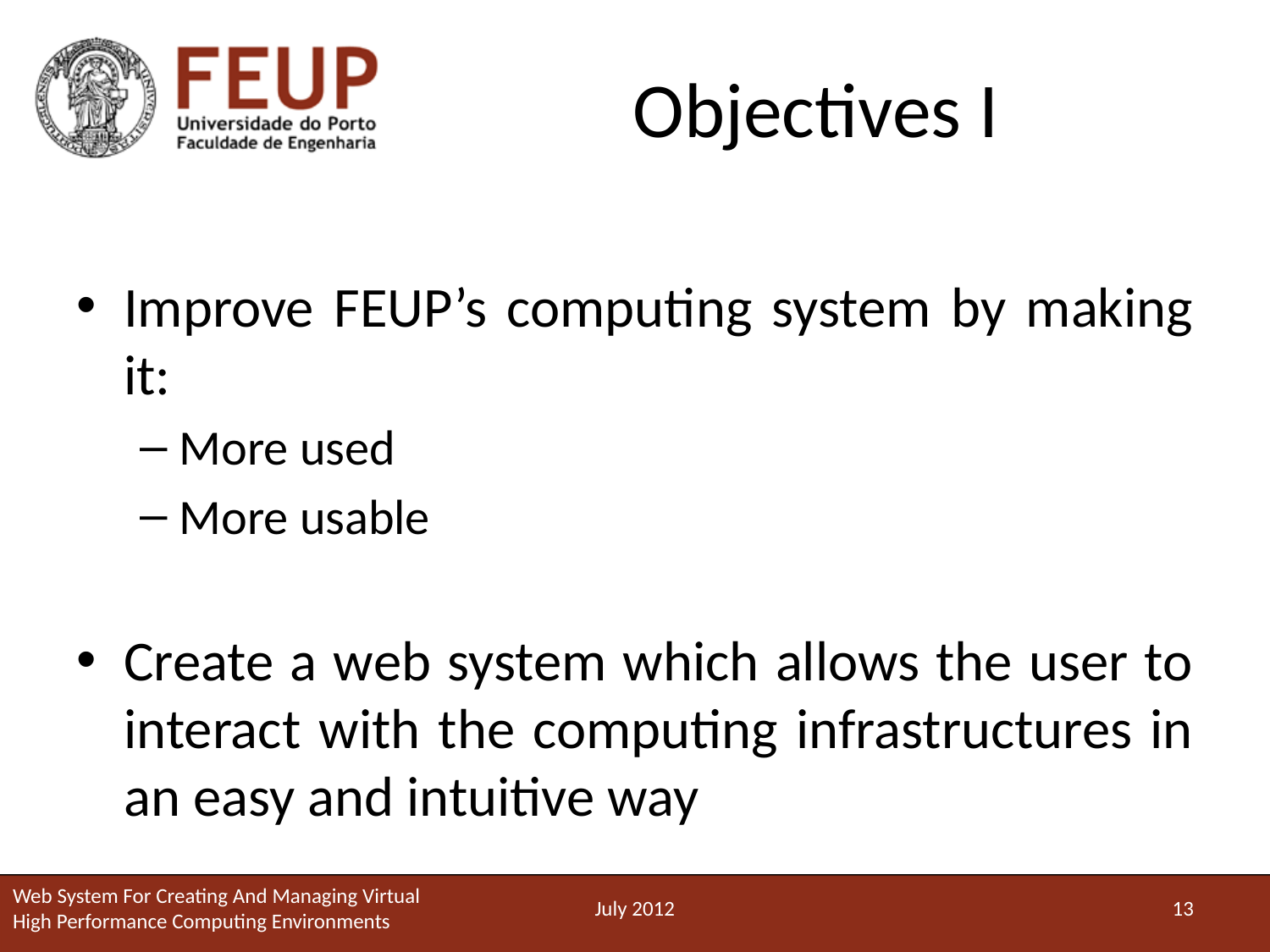

# Objectives I
Improve FEUP’s computing system by making it:
More used
More usable

Create a web system which allows the user to interact with the computing infrastructures in an easy and intuitive way
Web System For Creating And Managing Virtual High Performance Computing Environments
July 2012
13